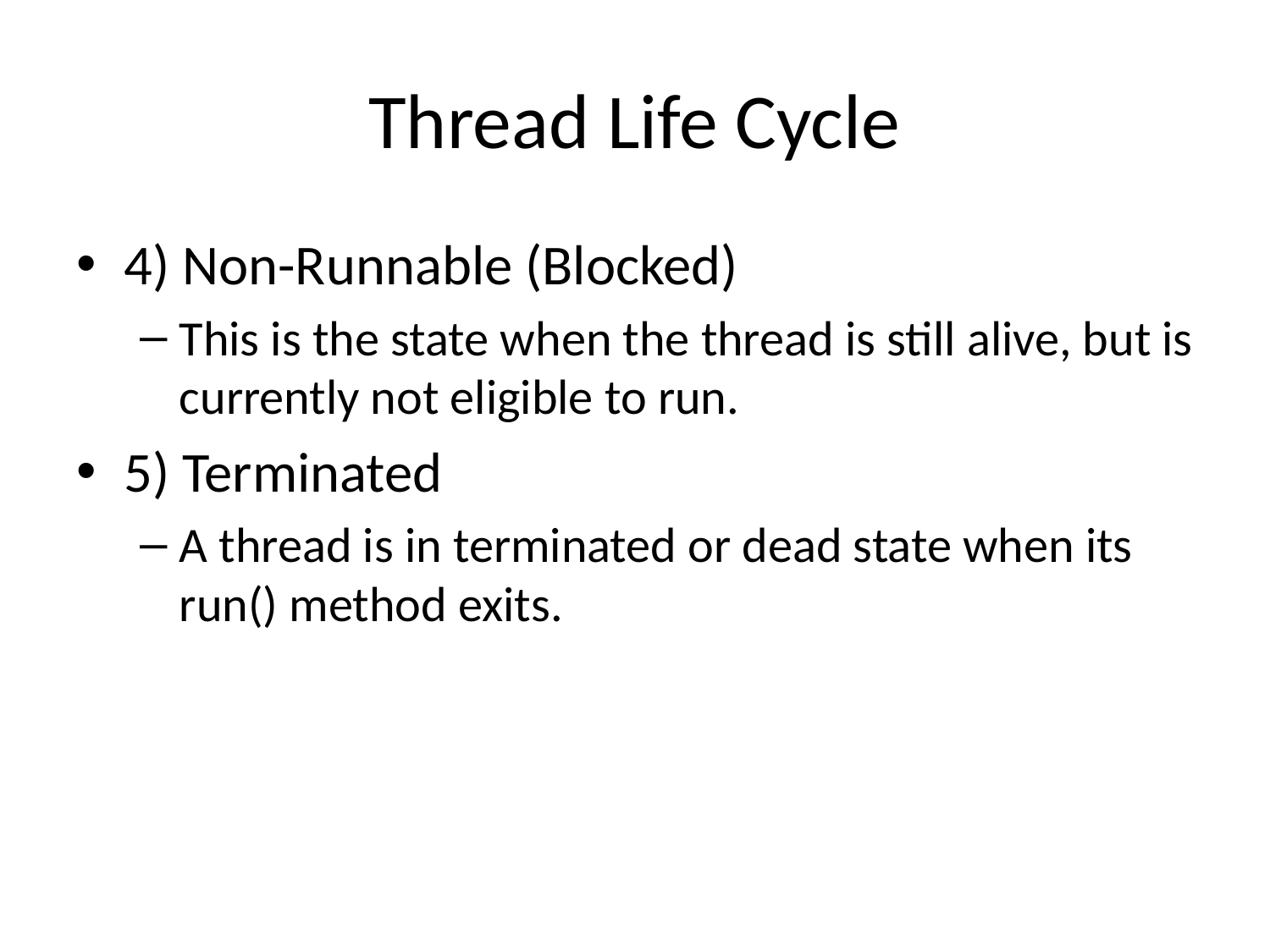

# Thread Life Cycle
4) Non-Runnable (Blocked)
This is the state when the thread is still alive, but is currently not eligible to run.
5) Terminated
A thread is in terminated or dead state when its run() method exits.